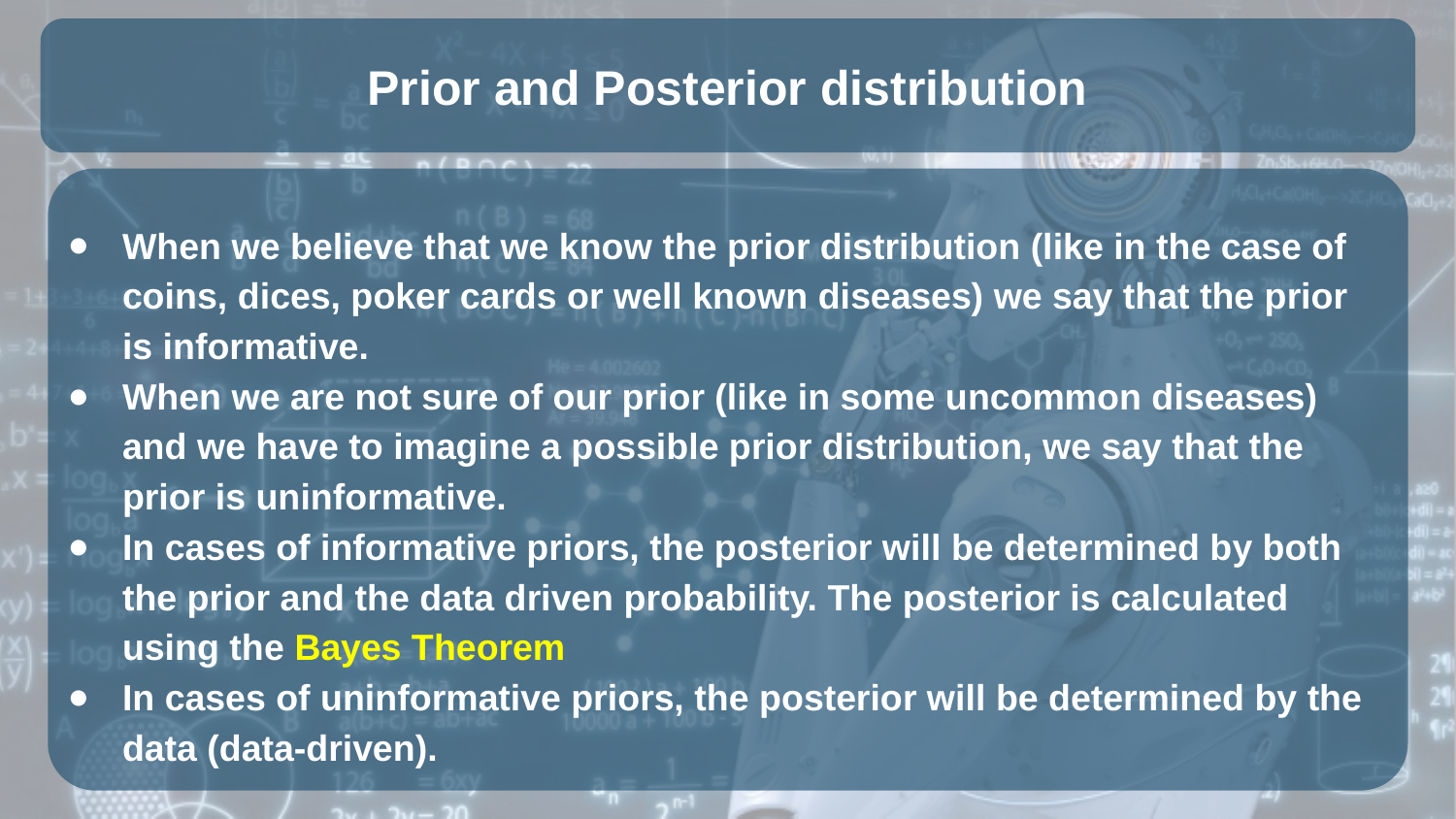

# Prior and Posterior distribution
When we believe that we know the prior distribution (like in the case of coins, dices, poker cards or well known diseases) we say that the prior is informative.
When we are not sure of our prior (like in some uncommon diseases) and we have to imagine a possible prior distribution, we say that the prior is uninformative.
In cases of informative priors, the posterior will be determined by both the prior and the data driven probability. The posterior is calculated using the Bayes Theorem
In cases of uninformative priors, the posterior will be determined by the data (data-driven).